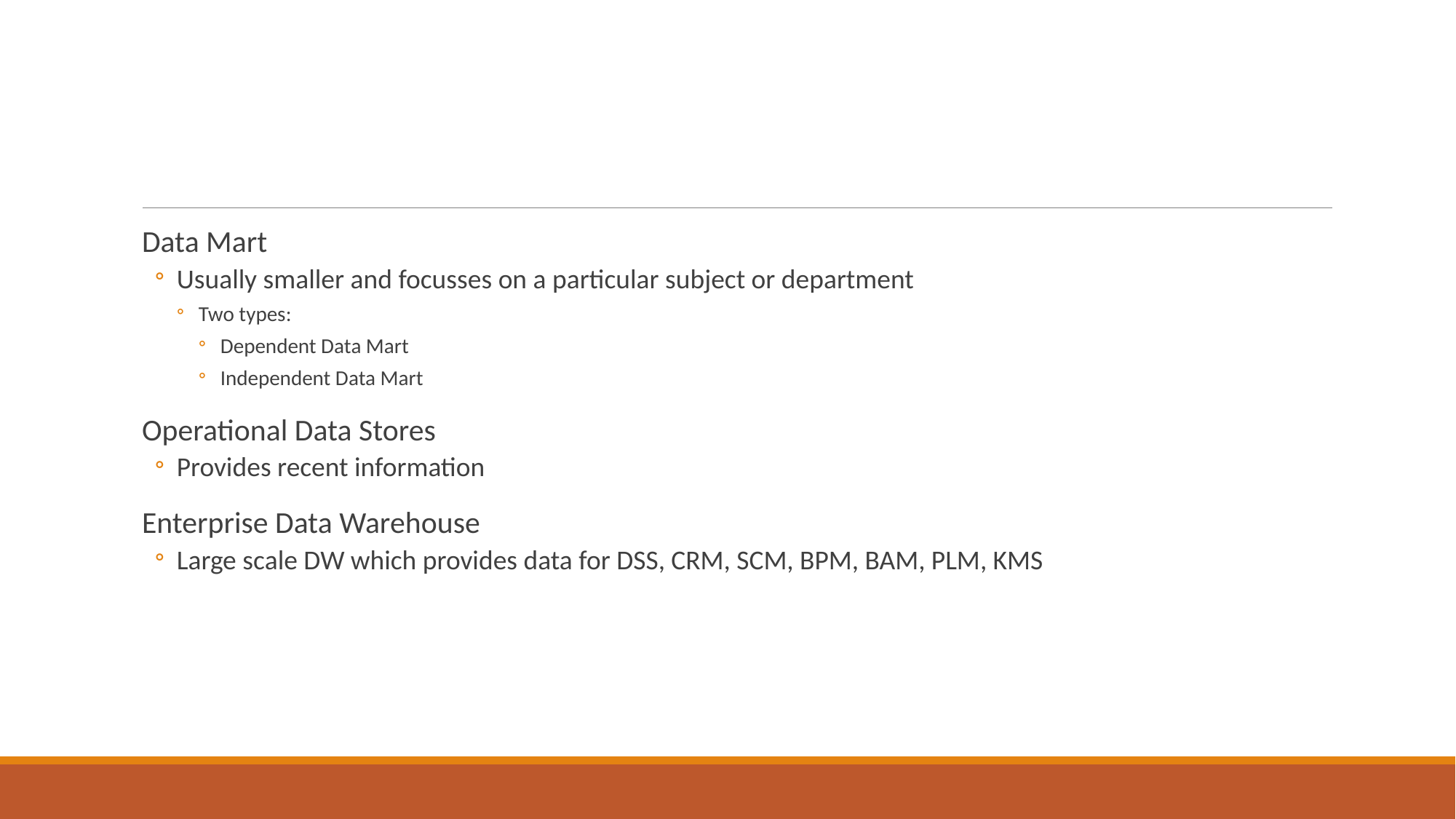

#
Data Mart
Usually smaller and focusses on a particular subject or department
Two types:
Dependent Data Mart
Independent Data Mart
Operational Data Stores
Provides recent information
Enterprise Data Warehouse
Large scale DW which provides data for DSS, CRM, SCM, BPM, BAM, PLM, KMS